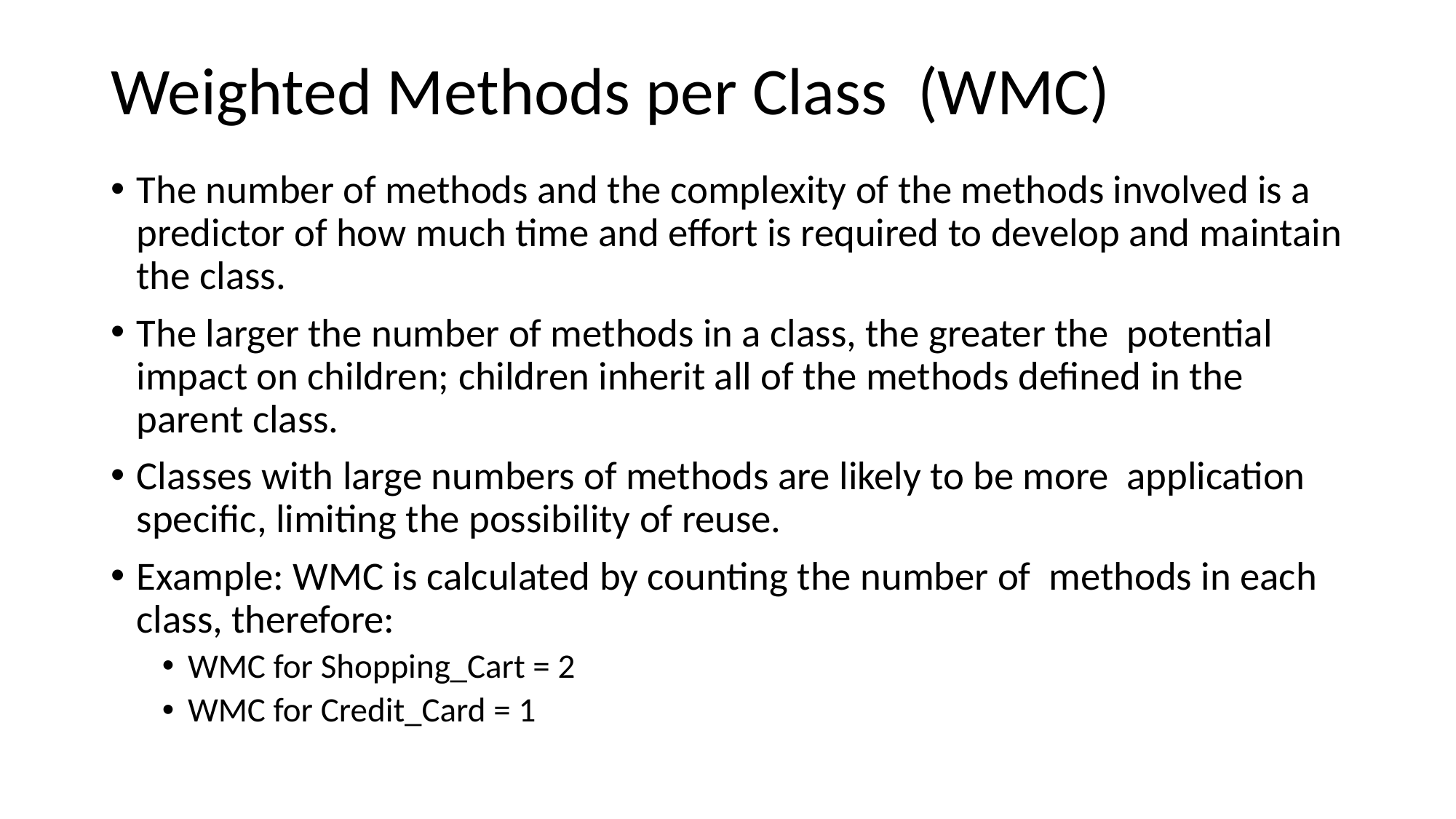

# Weighted Methods per Class  (WMC)
The number of methods and the complexity of the methods involved is a predictor of how much time and effort is required to develop and maintain the class.
The larger the number of methods in a class, the greater the  potential impact on children; children inherit all of the methods defined in the parent class.
Classes with large numbers of methods are likely to be more  application specific, limiting the possibility of reuse.
Example: WMC is calculated by counting the number of  methods in each class, therefore:
WMC for Shopping_Cart = 2
WMC for Credit_Card = 1